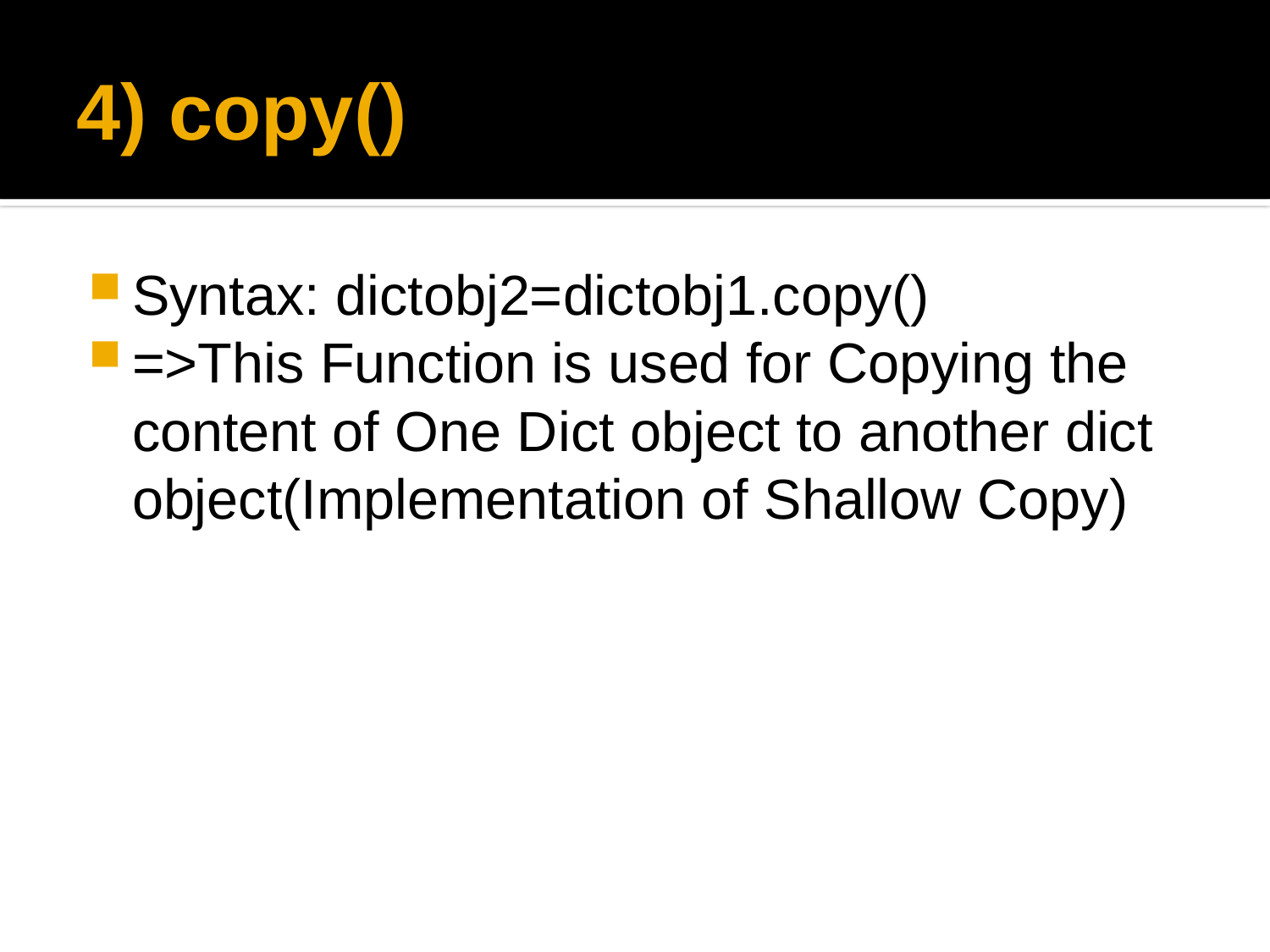

# 4) copy()
Syntax: dictobj2=dictobj1.copy()
=>This Function is used for Copying the content of One Dict object to another dict object(Implementation of Shallow Copy)